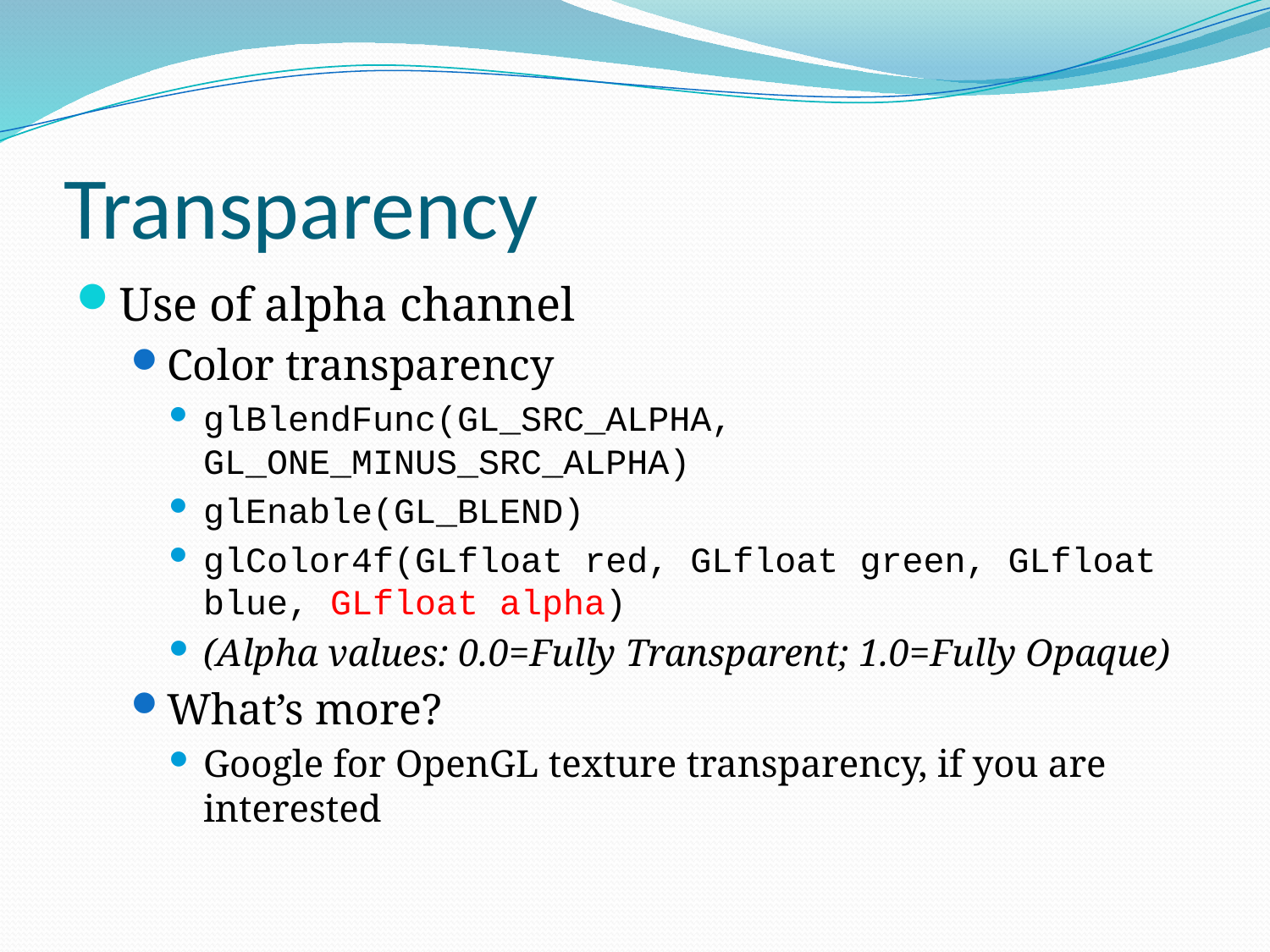

# Transparency
Use of alpha channel
Color transparency
glBlendFunc(GL_SRC_ALPHA, GL_ONE_MINUS_SRC_ALPHA)
glEnable(GL_BLEND)
glColor4f(GLfloat red, GLfloat green, GLfloat blue, GLfloat alpha)
(Alpha values: 0.0=Fully Transparent; 1.0=Fully Opaque)
What’s more?
Google for OpenGL texture transparency, if you are interested